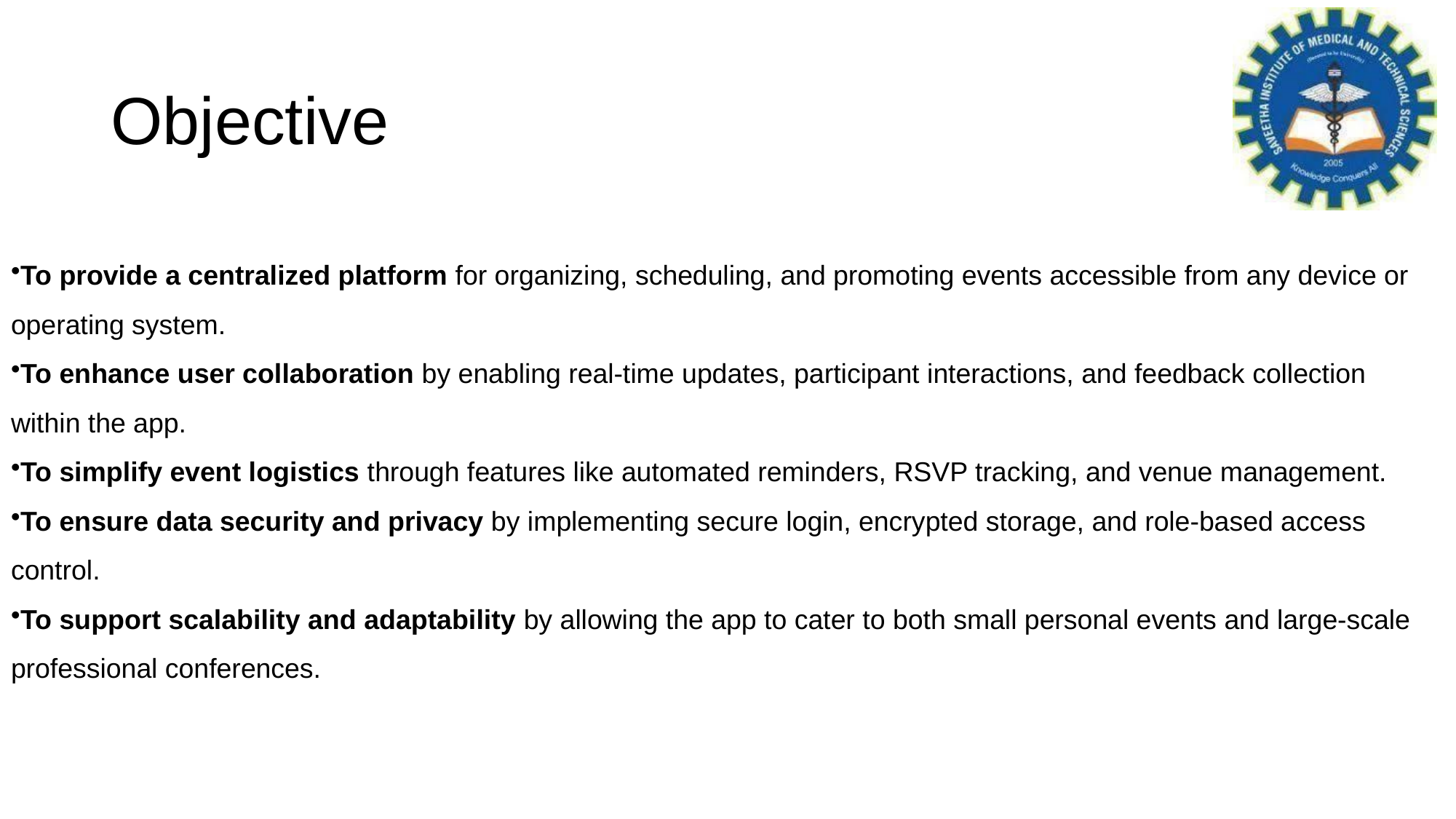

# Objective
To provide a centralized platform for organizing, scheduling, and promoting events accessible from any device or operating system.
To enhance user collaboration by enabling real-time updates, participant interactions, and feedback collection within the app.
To simplify event logistics through features like automated reminders, RSVP tracking, and venue management.
To ensure data security and privacy by implementing secure login, encrypted storage, and role-based access control.
To support scalability and adaptability by allowing the app to cater to both small personal events and large-scale professional conferences.